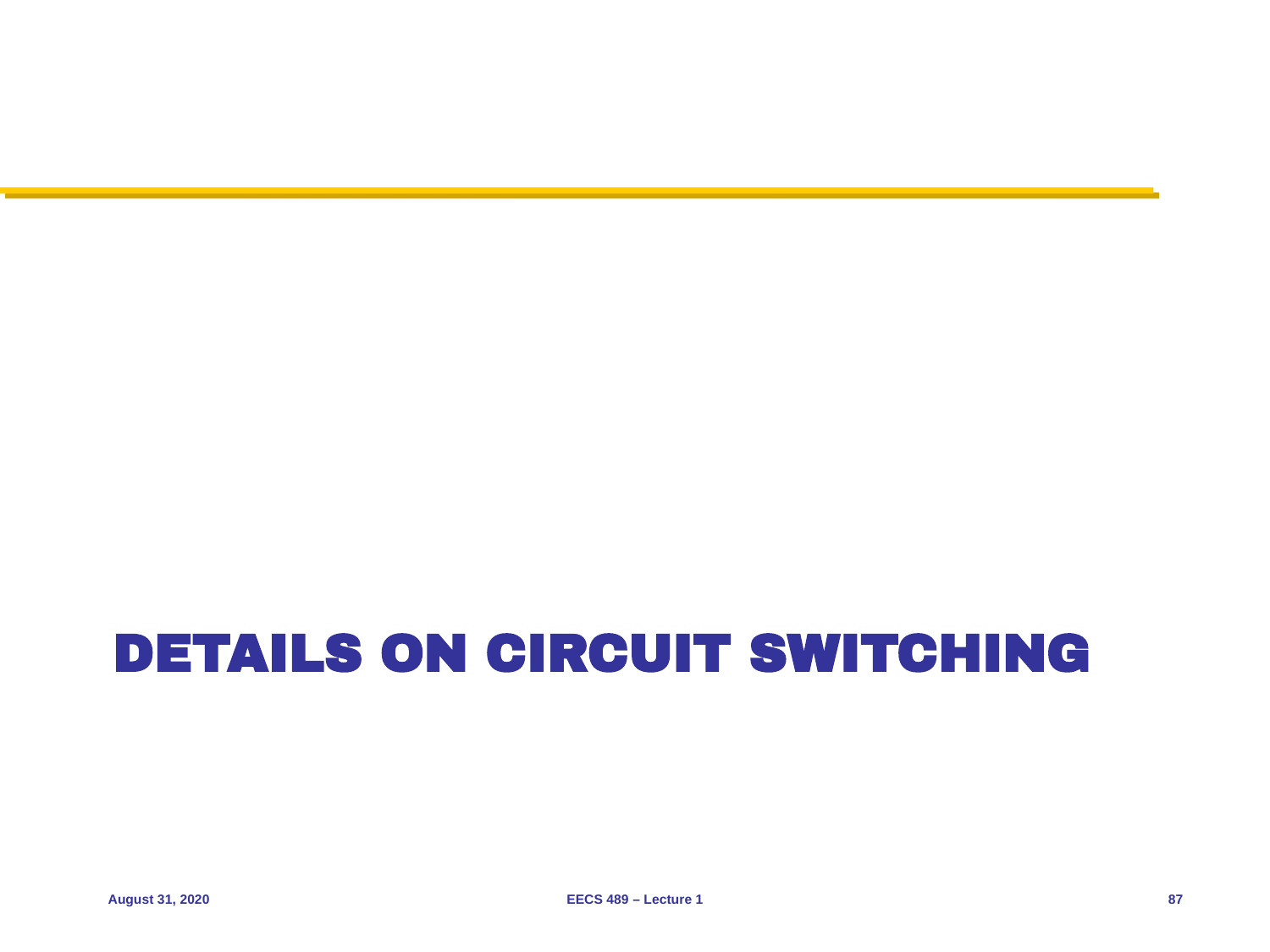

# Details on Circuit Switching
August 31, 2020
EECS 489 – Lecture 1
87